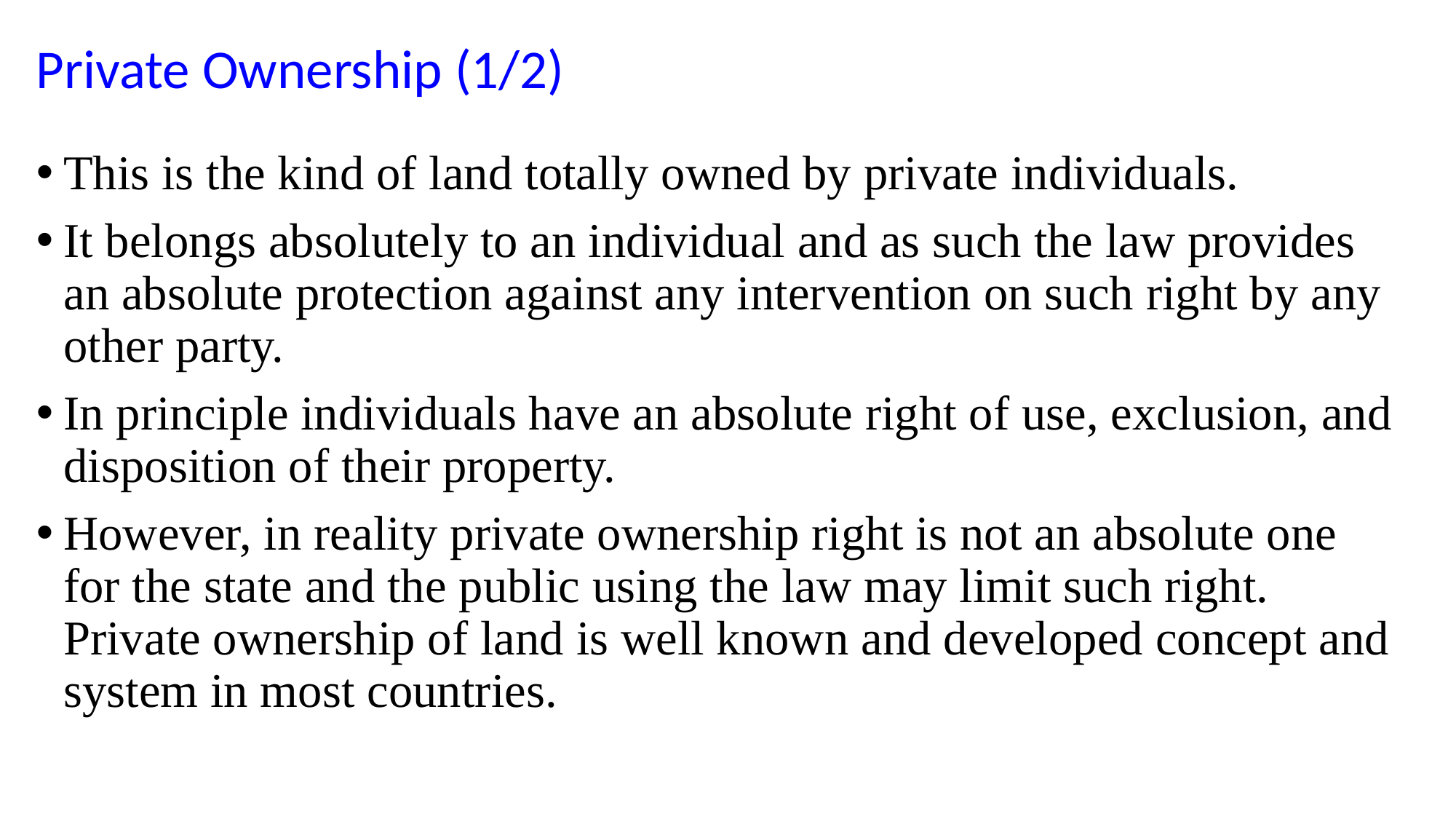

# Private Ownership (1/2)
This is the kind of land totally owned by private individuals.
It belongs absolutely to an individual and as such the law provides an absolute protection against any intervention on such right by any other party.
In principle individuals have an absolute right of use, exclusion, and disposition of their property.
However, in reality private ownership right is not an absolute one for the state and the public using the law may limit such right. Private ownership of land is well known and developed concept and system in most countries.